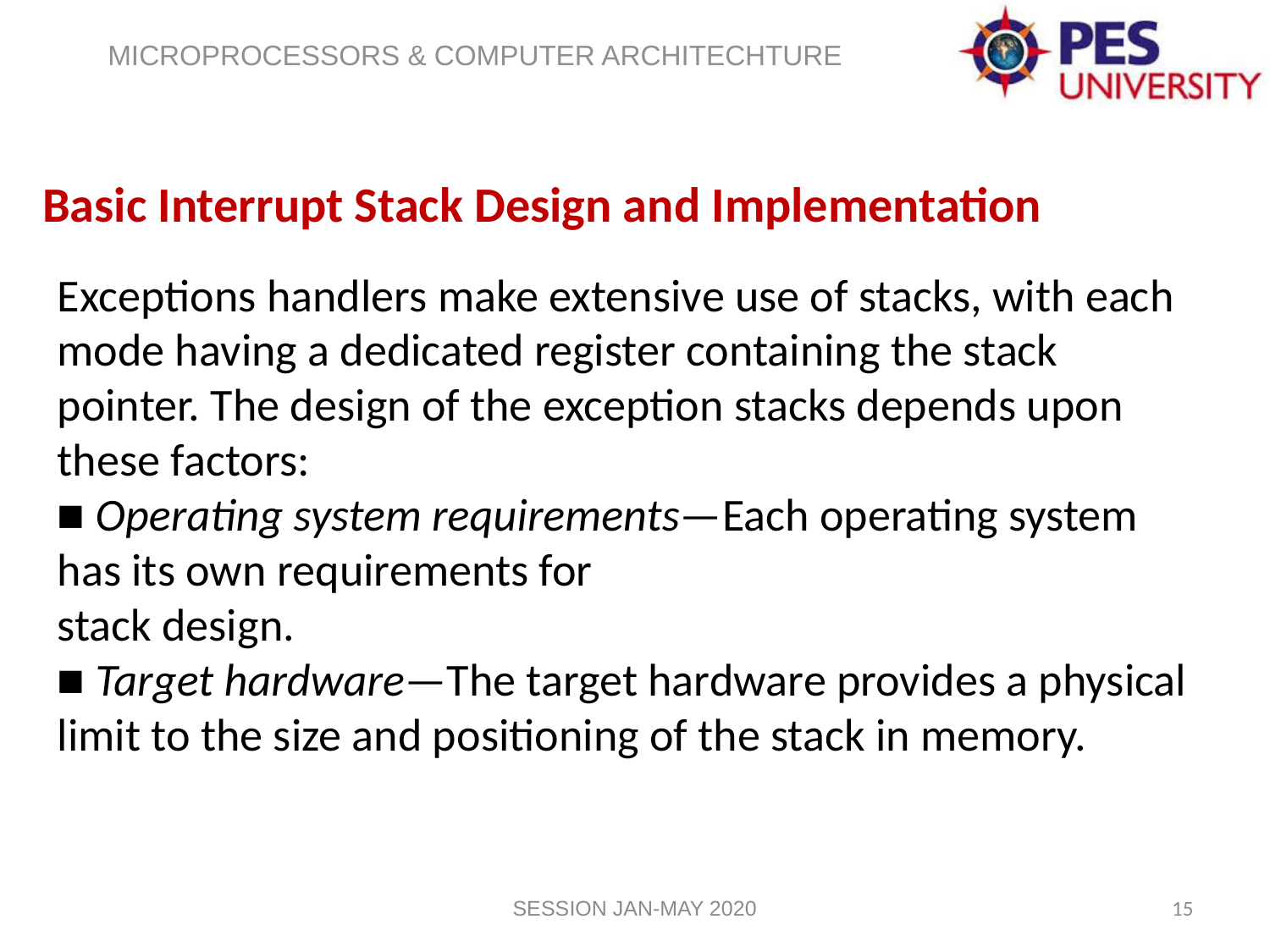

Basic Interrupt Stack Design and Implementation
Exceptions handlers make extensive use of stacks, with each mode having a dedicated register containing the stack pointer. The design of the exception stacks depends upon these factors:
■ Operating system requirements—Each operating system has its own requirements for
stack design.
■ Target hardware—The target hardware provides a physical limit to the size and positioning of the stack in memory.
SESSION JAN-MAY 2020
15